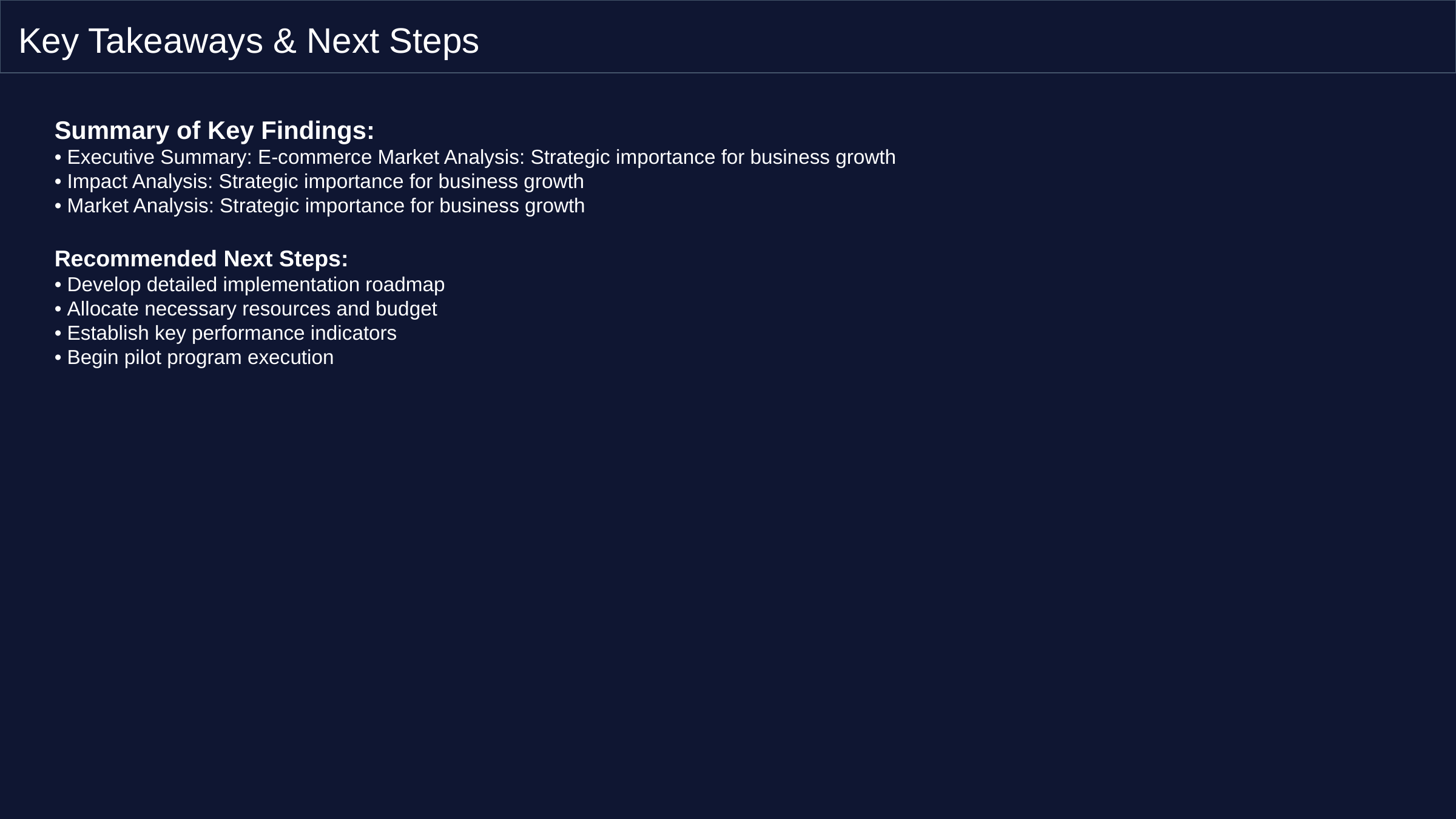

# Key Takeaways & Next Steps
Summary of Key Findings:
• Executive Summary: E-commerce Market Analysis: Strategic importance for business growth
• Impact Analysis: Strategic importance for business growth
• Market Analysis: Strategic importance for business growth
Recommended Next Steps:
• Develop detailed implementation roadmap
• Allocate necessary resources and budget
• Establish key performance indicators
• Begin pilot program execution